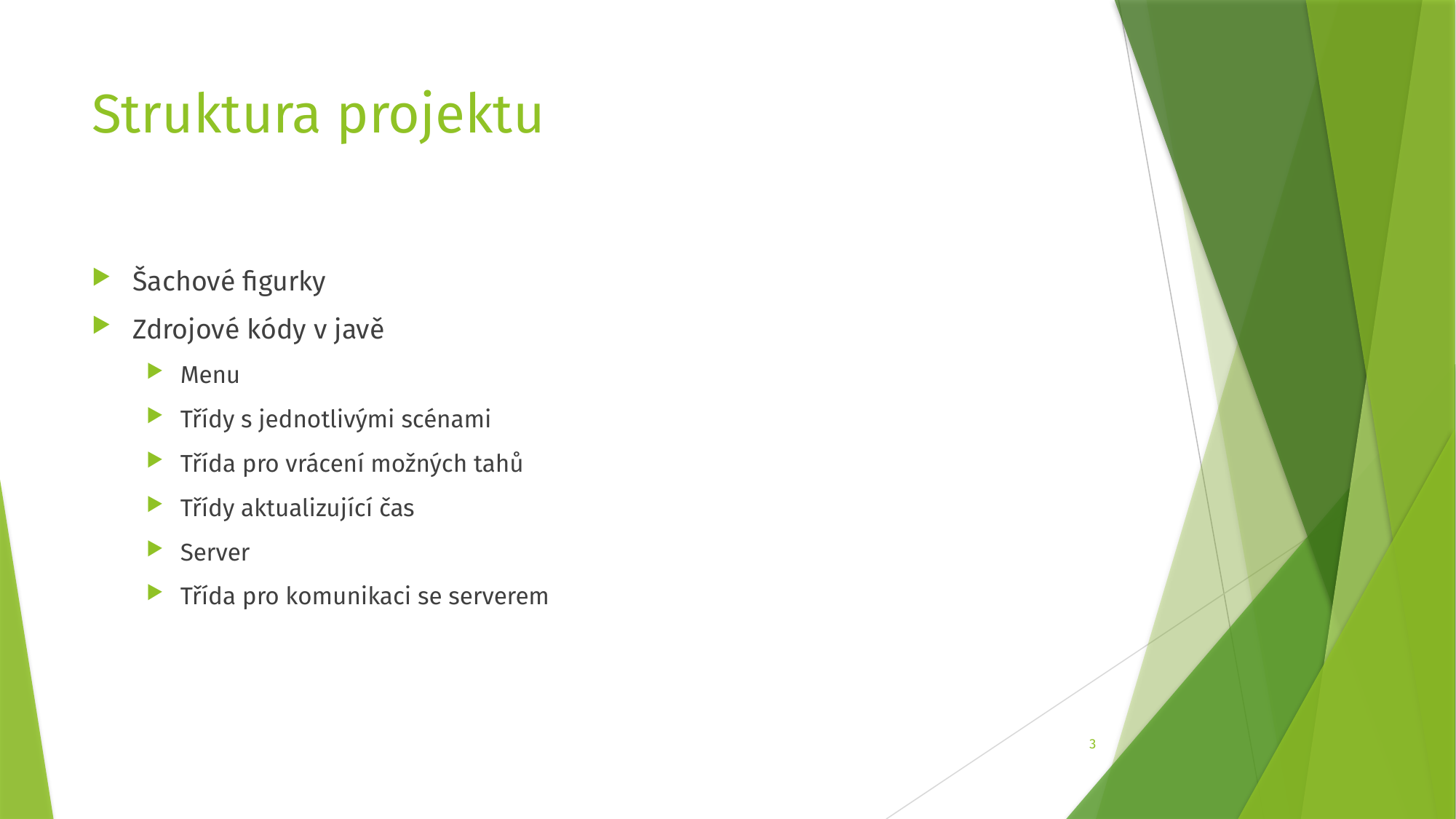

# Struktura projektu
Šachové figurky
Zdrojové kódy v javě
Menu
Třídy s jednotlivými scénami
Třída pro vrácení možných tahů
Třídy aktualizující čas
Server
Třída pro komunikaci se serverem
3